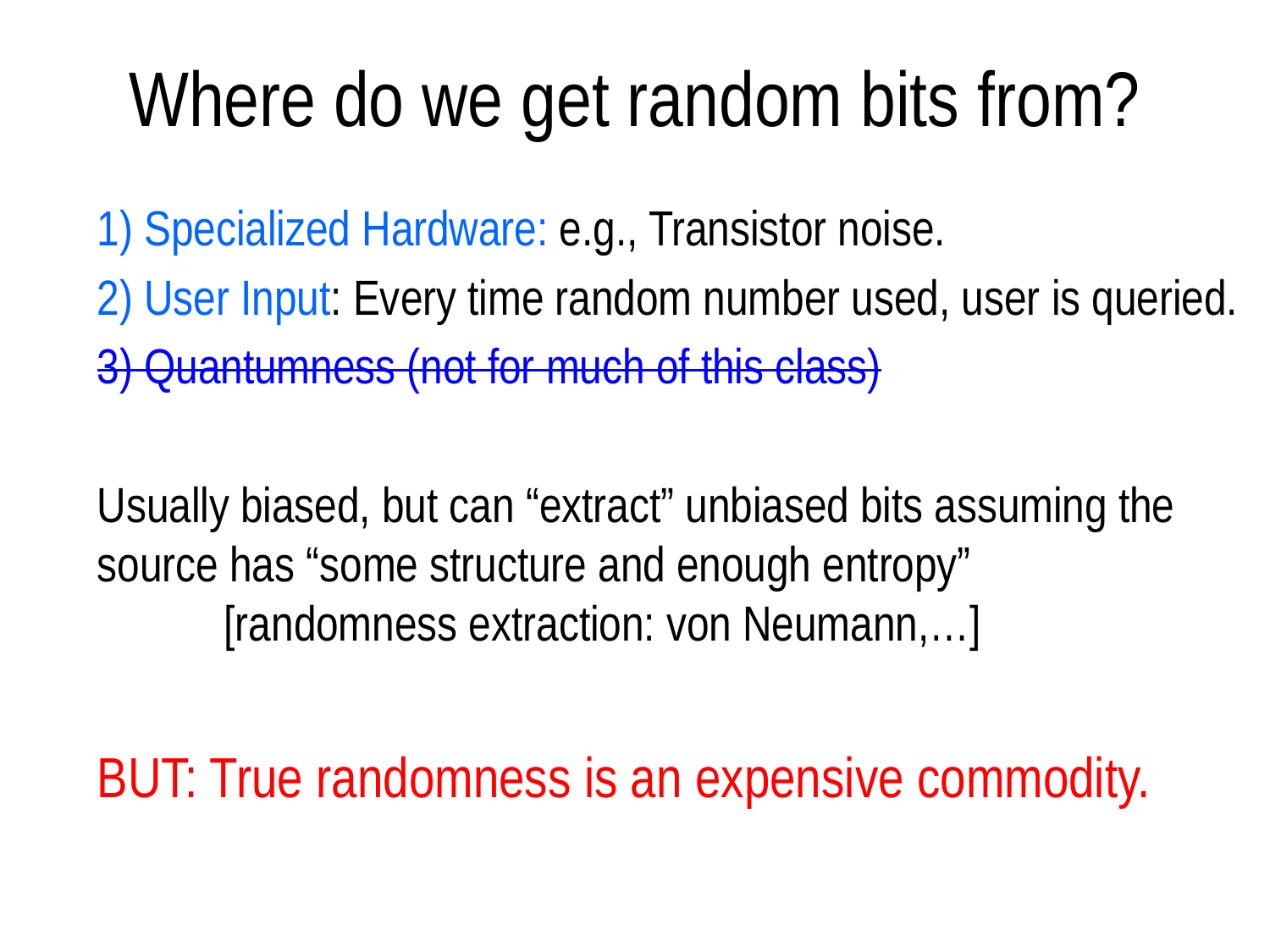

# Where do we get random bits from?
1) Specialized Hardware: e.g., Transistor noise.
2) User Input: Every time random number used, user is queried.
3) Quantumness (not for much of this class)

Usually biased, but can “extract” unbiased bits assuming the source has “some structure and enough entropy”
	[randomness extraction: von Neumann,…]

BUT: True randomness is an expensive commodity.